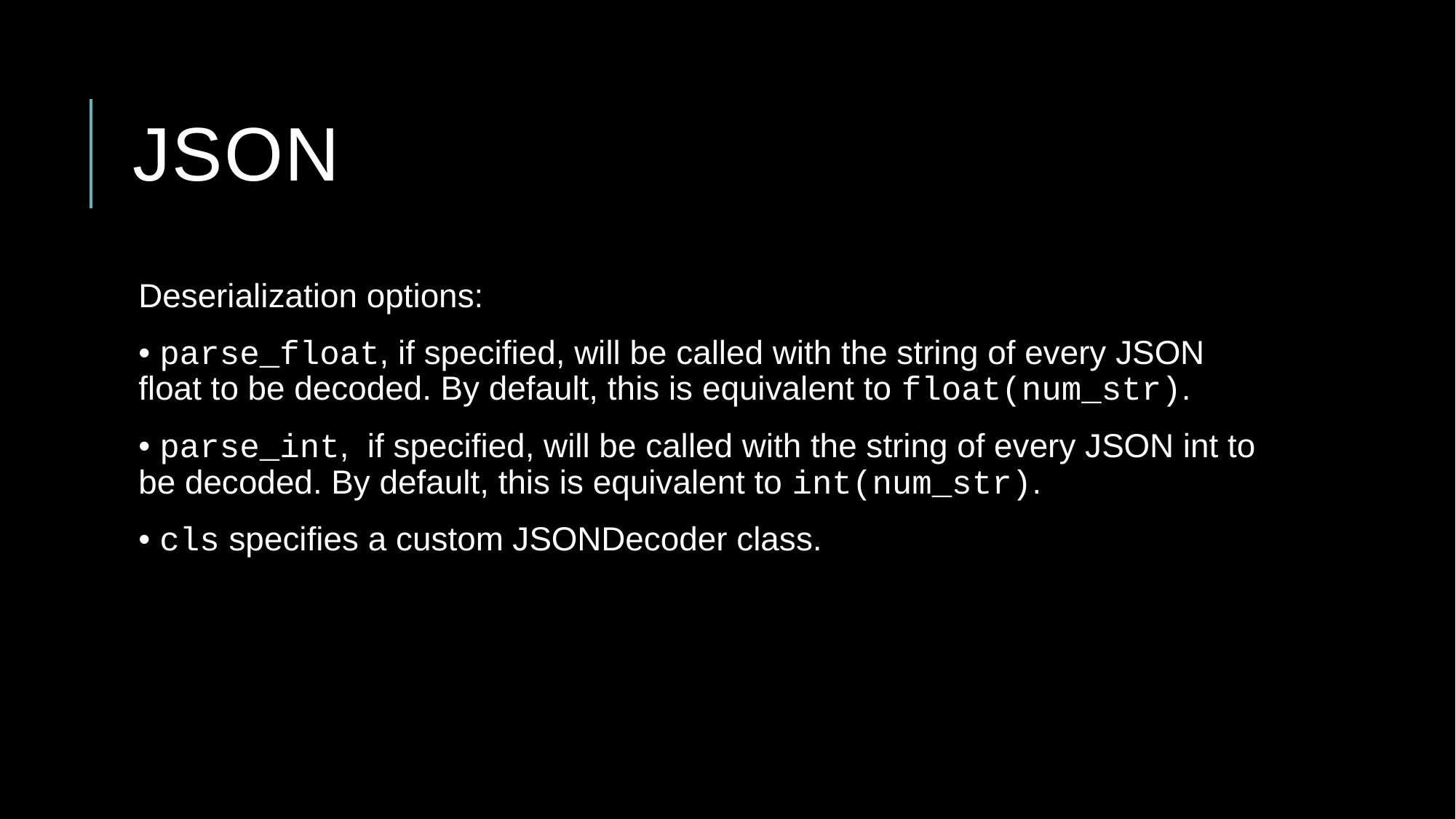

# json
Deserialization options:
• parse_float, if specified, will be called with the string of every JSON float to be decoded. By default, this is equivalent to float(num_str).
• parse_int,  if specified, will be called with the string of every JSON int to be decoded. By default, this is equivalent to int(num_str).
• cls specifies a custom JSONDecoder class.